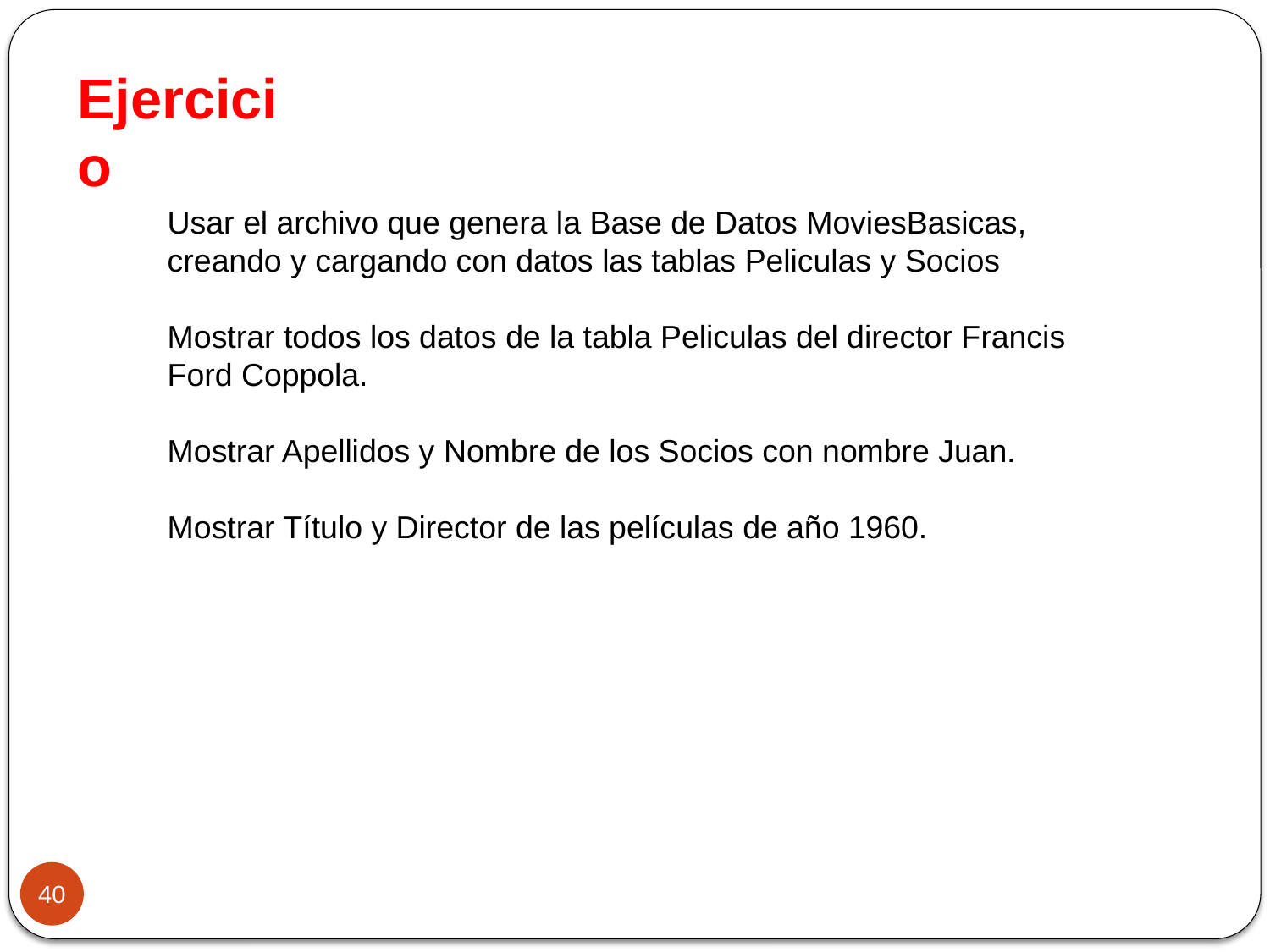

Ejercicio
Usar el archivo que genera la Base de Datos MoviesBasicas, creando y cargando con datos las tablas Peliculas y Socios

Mostrar todos los datos de la tabla Peliculas del director Francis Ford Coppola.

Mostrar Apellidos y Nombre de los Socios con nombre Juan.

Mostrar Título y Director de las películas de año 1960.
40